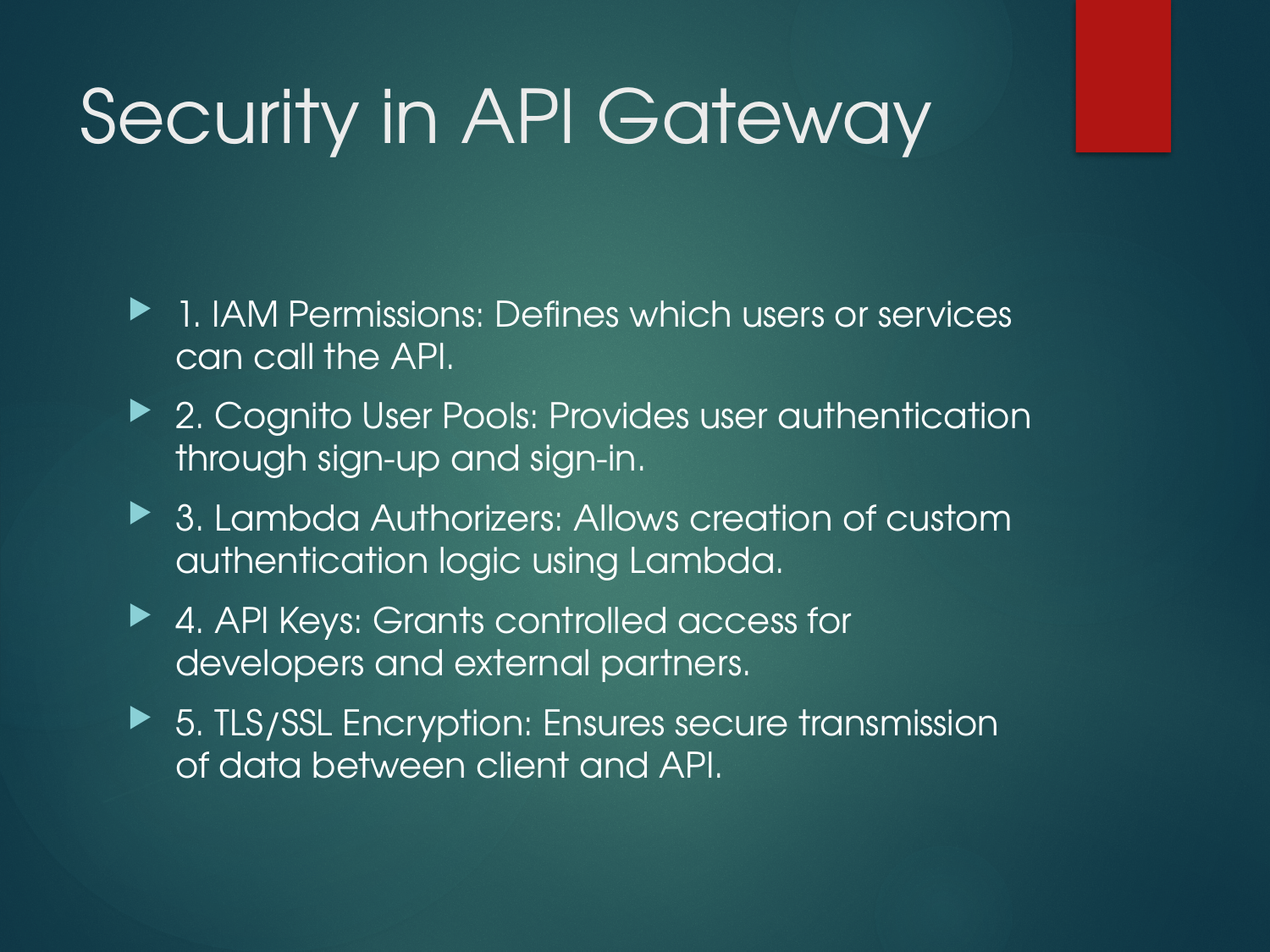

# Security in API Gateway
1. IAM Permissions: Defines which users or services can call the API.
2. Cognito User Pools: Provides user authentication through sign-up and sign-in.
3. Lambda Authorizers: Allows creation of custom authentication logic using Lambda.
4. API Keys: Grants controlled access for developers and external partners.
5. TLS/SSL Encryption: Ensures secure transmission of data between client and API.